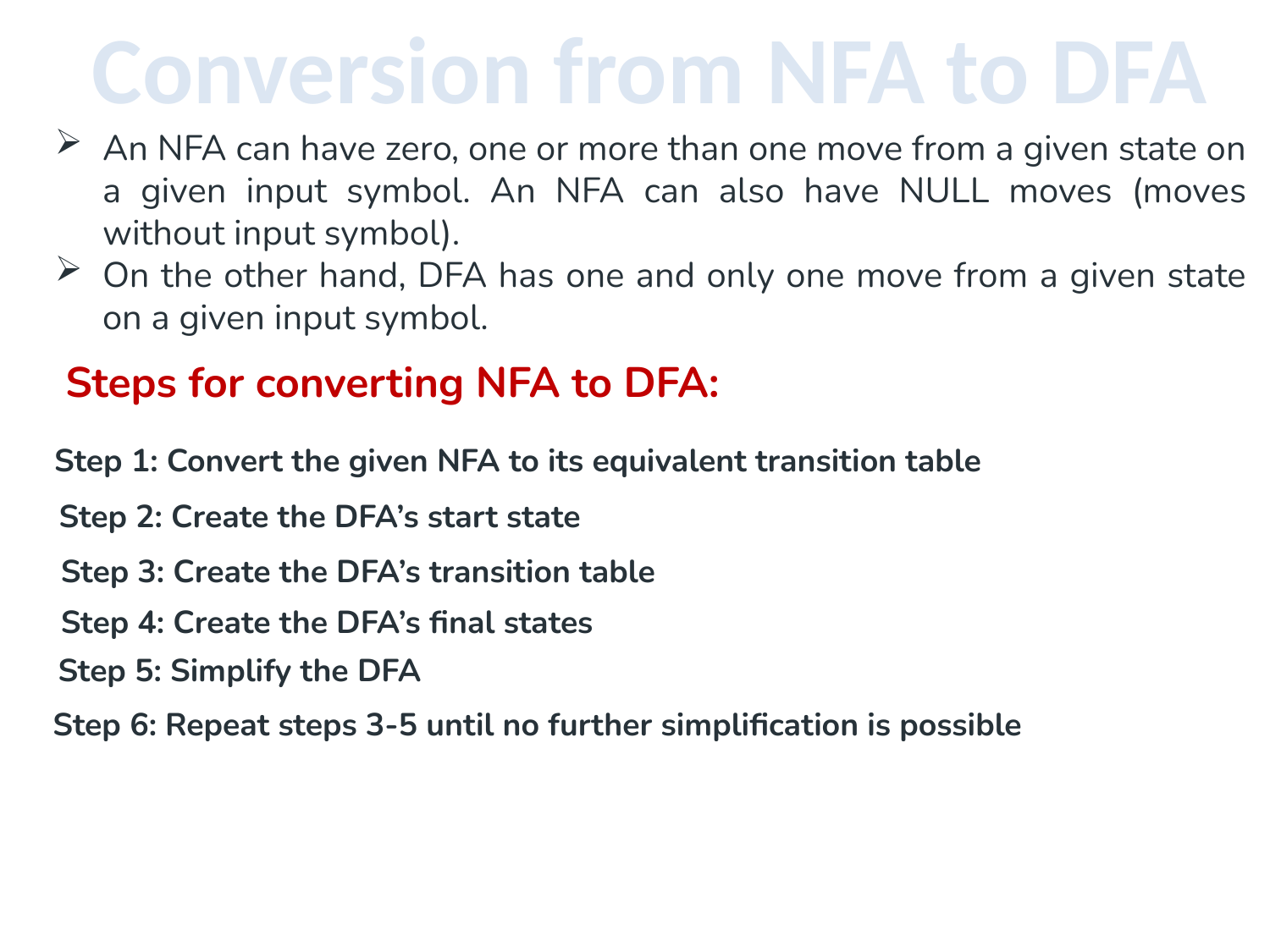

Conversion from NFA to DFA
An NFA can have zero, one or more than one move from a given state on a given input symbol. An NFA can also have NULL moves (moves without input symbol).
On the other hand, DFA has one and only one move from a given state on a given input symbol.
Steps for converting NFA to DFA:
Step 1: Convert the given NFA to its equivalent transition table
Step 2: Create the DFA’s start state
Step 3: Create the DFA’s transition table
Step 4: Create the DFA’s final states
Step 5: Simplify the DFA
Step 6: Repeat steps 3-5 until no further simplification is possible